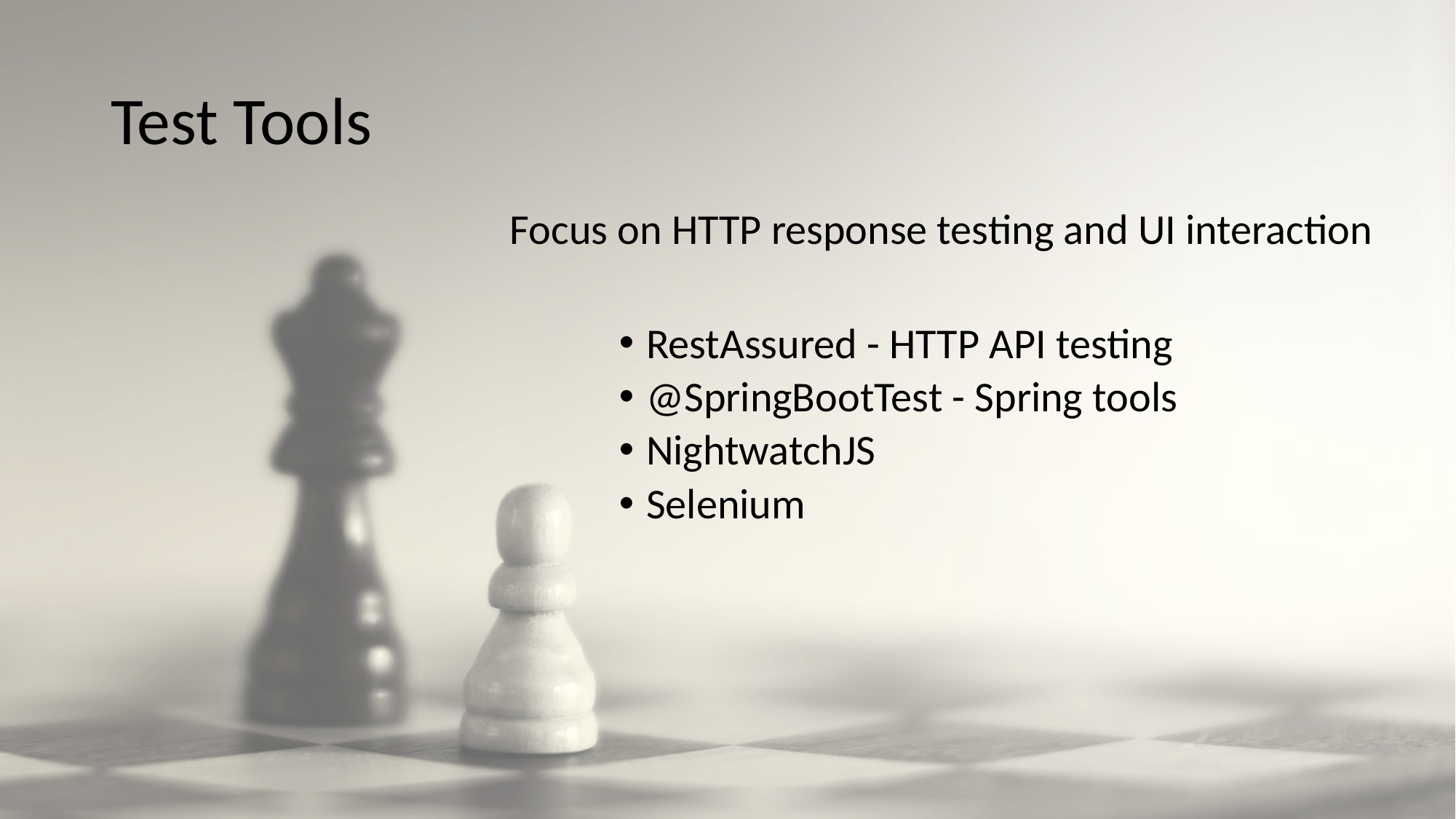

# Test Tools
Focus on HTTP response testing and UI interaction

RestAssured - HTTP API testing
@SpringBootTest - Spring tools
NightwatchJS
Selenium